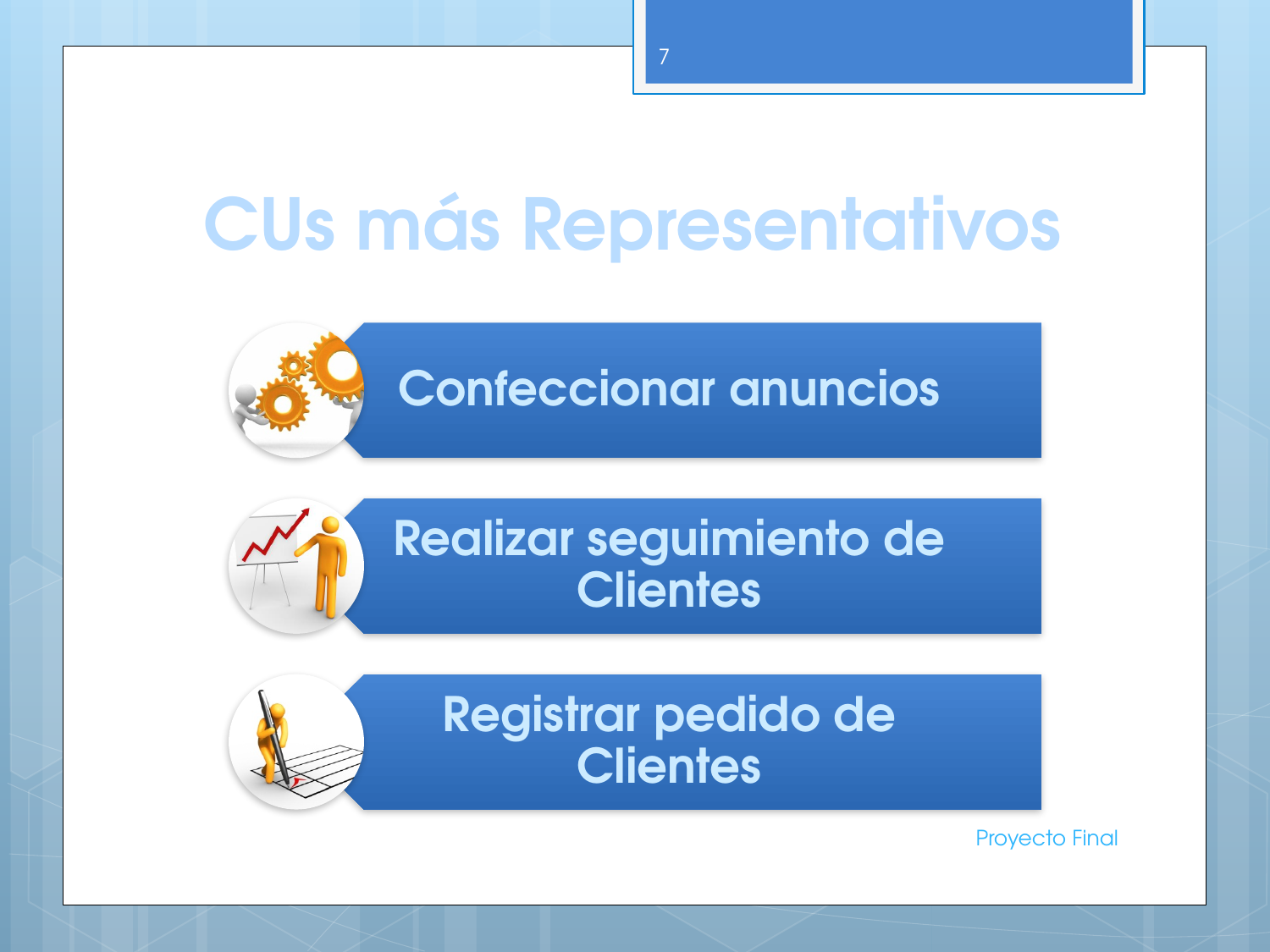

7
# CUs más Representativos
Confeccionar anuncios
Realizar seguimiento de Clientes
Registrar pedido de Clientes
Proyecto Final